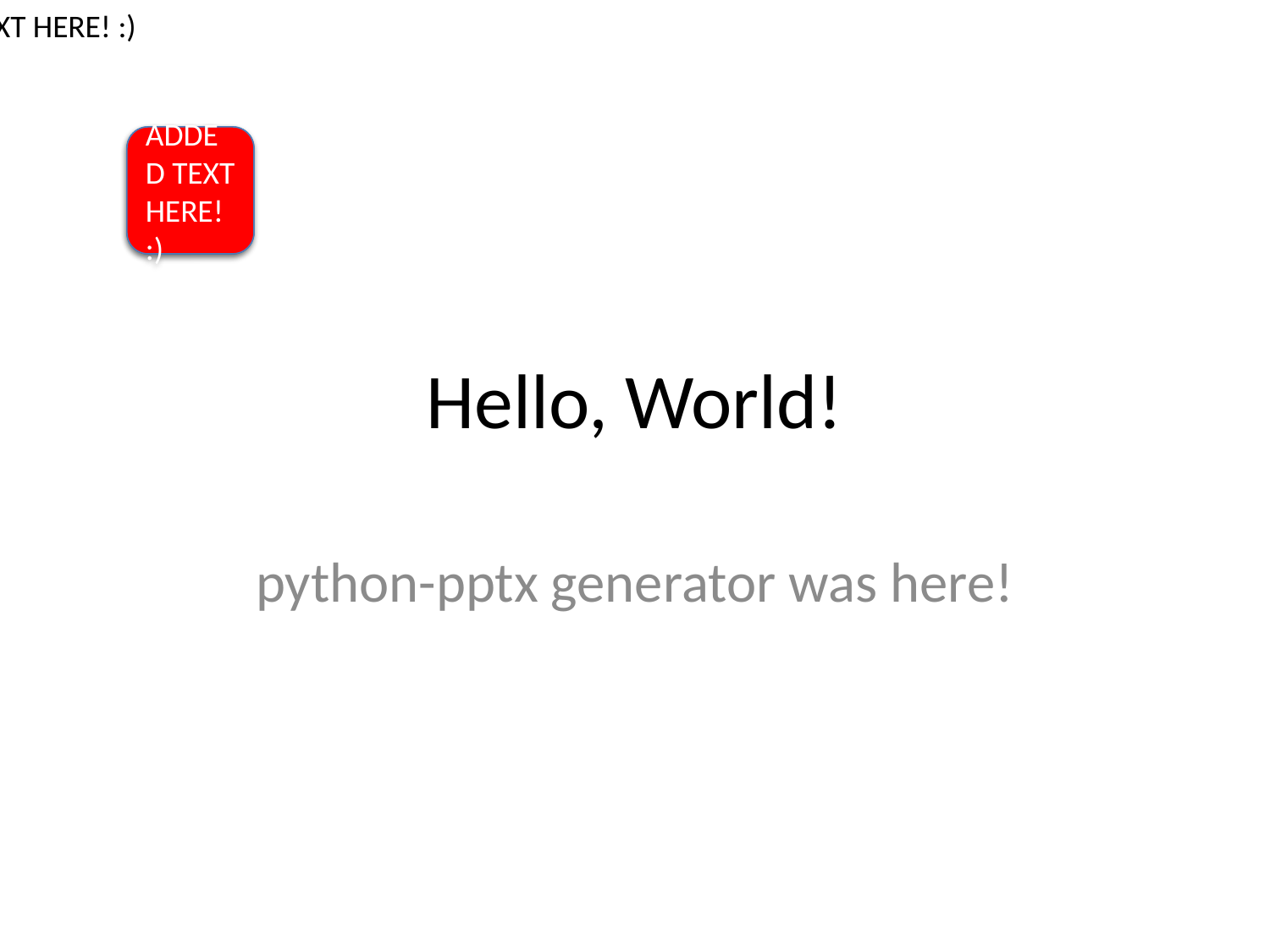

ADDED TEXT HERE! :)

ADDED TEXT HERE! :)
# Hello, World!
python-pptx generator was here!